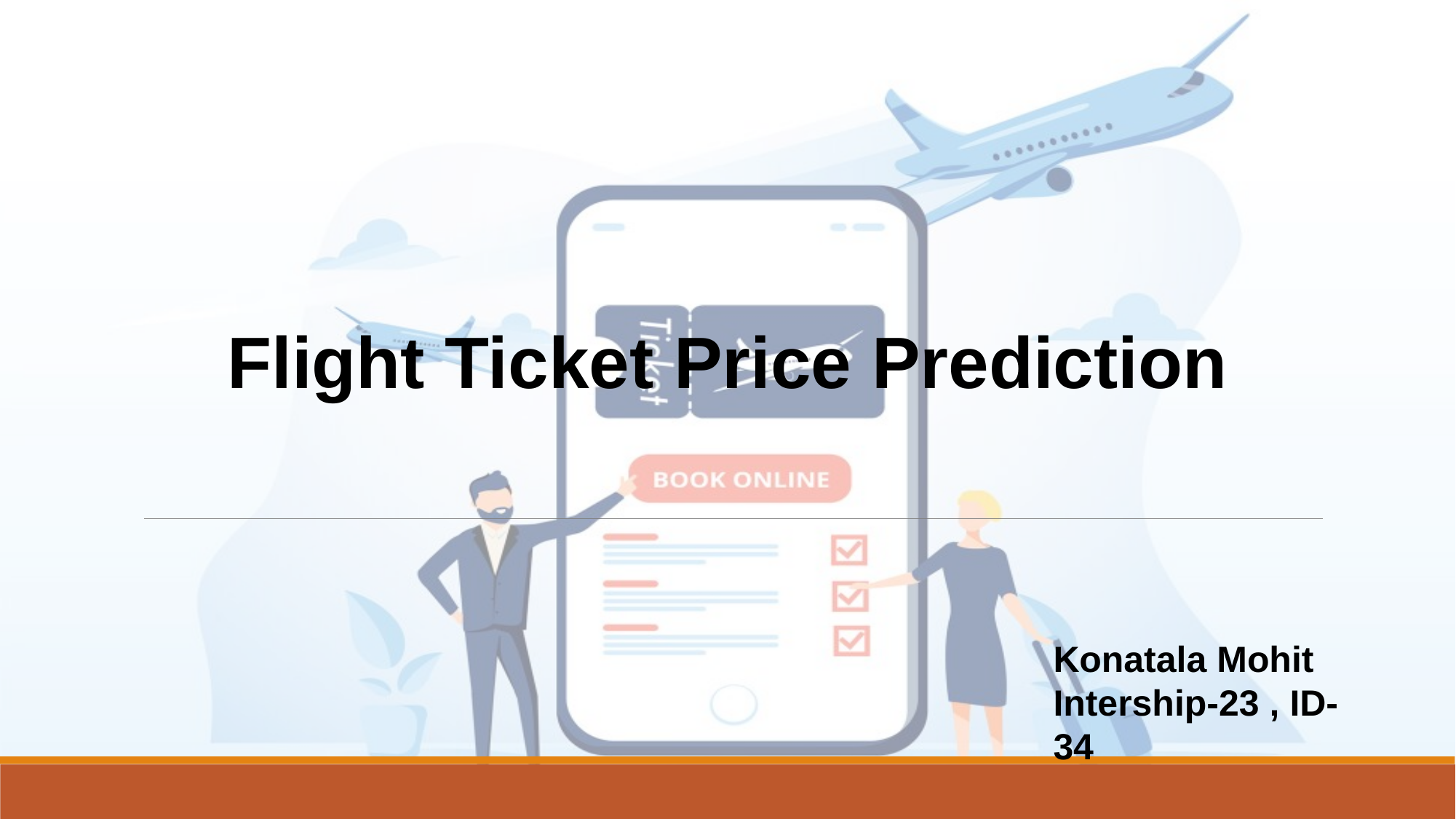

Flight Ticket Price Prediction
Konatala Mohit
Intership-23 , ID-34